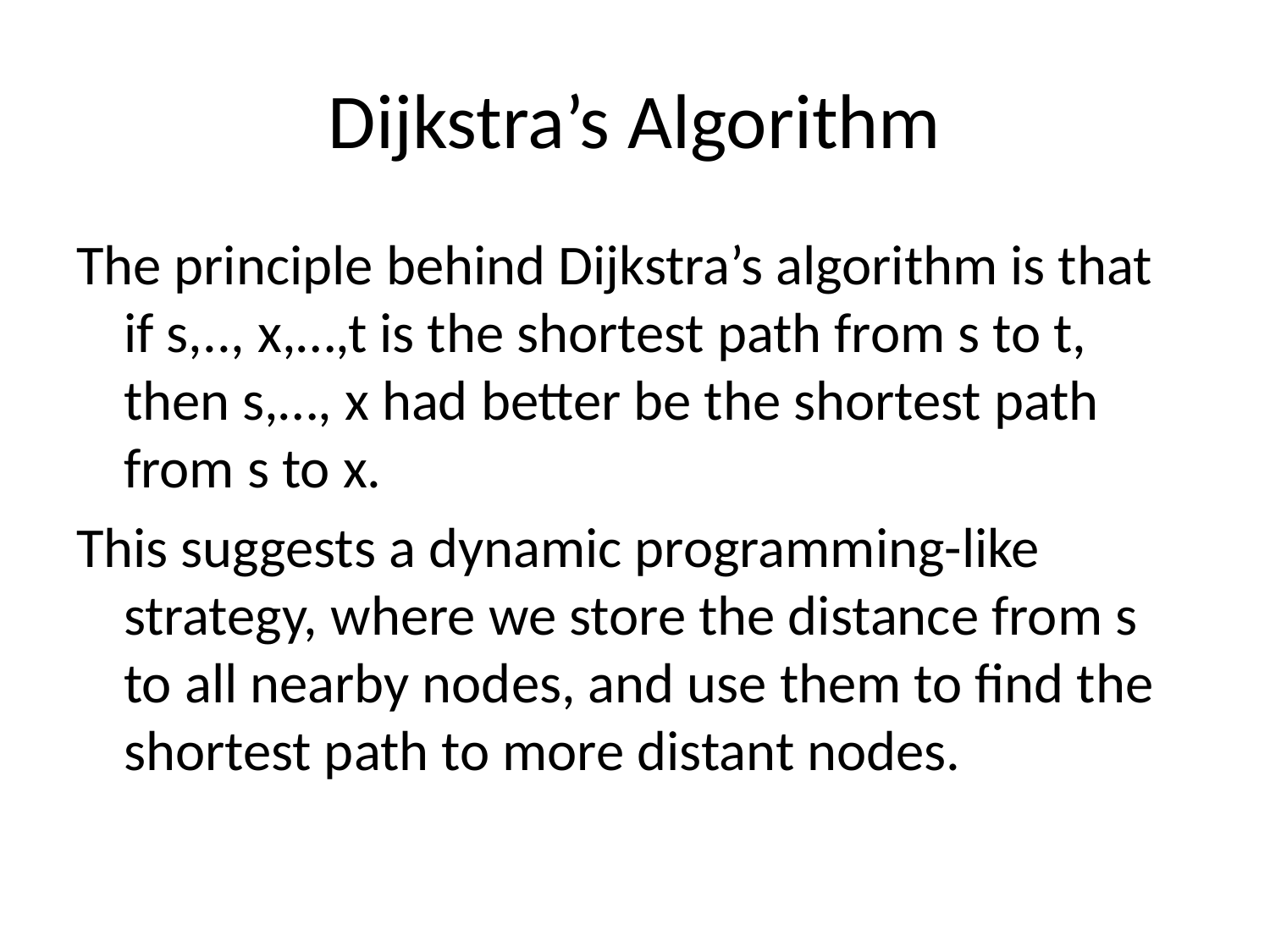

# Dijkstra’s Algorithm
The principle behind Dijkstra’s algorithm is that if s,.., x,…,t is the shortest path from s to t, then s,…, x had better be the shortest path from s to x.
This suggests a dynamic programming-like strategy, where we store the distance from s to all nearby nodes, and use them to ﬁnd the shortest path to more distant nodes.